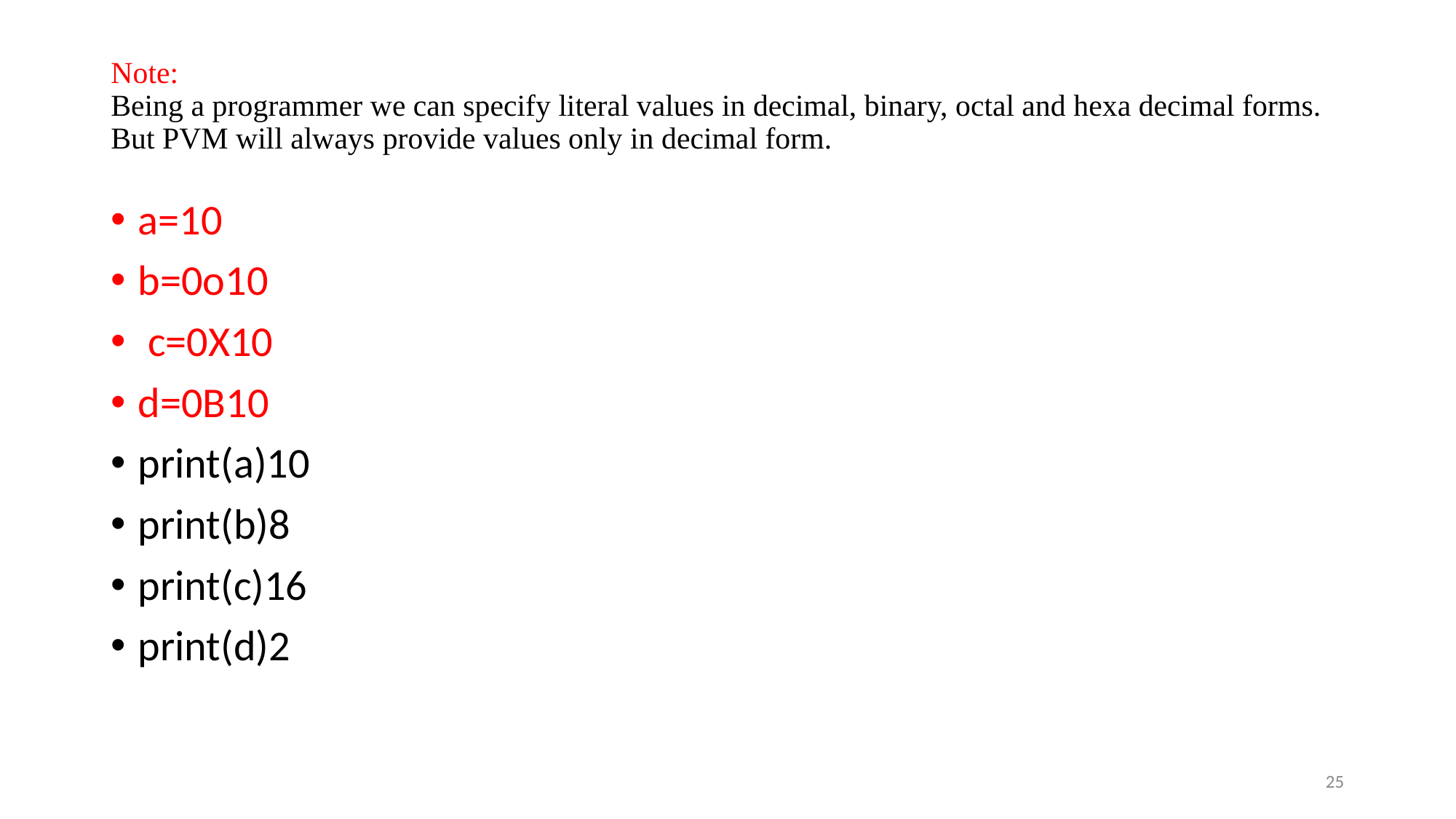

# Note: Being a programmer we can specify literal values in decimal, binary, octal and hexa decimal forms. But PVM will always provide values only in decimal form.
a=10
b=0o10
 c=0X10
d=0B10
print(a)10
print(b)8
print(c)16
print(d)2
25